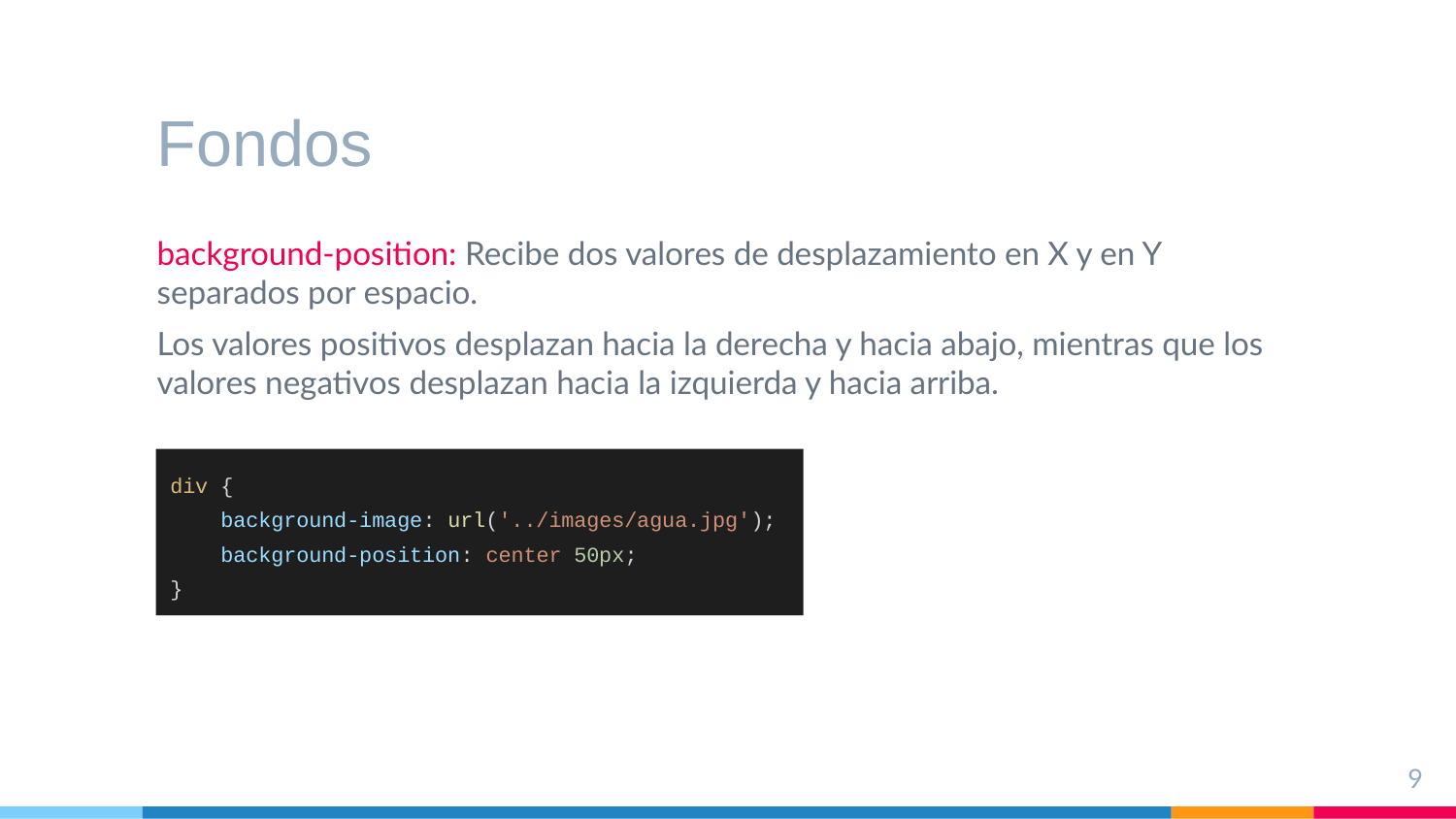

# Fondos
background-position: Recibe dos valores de desplazamiento en X y en Y separados por espacio.
Los valores positivos desplazan hacia la derecha y hacia abajo, mientras que los valores negativos desplazan hacia la izquierda y hacia arriba.
div {
    background-image: url('../images/agua.jpg');
    background-position: center 50px;
}
9